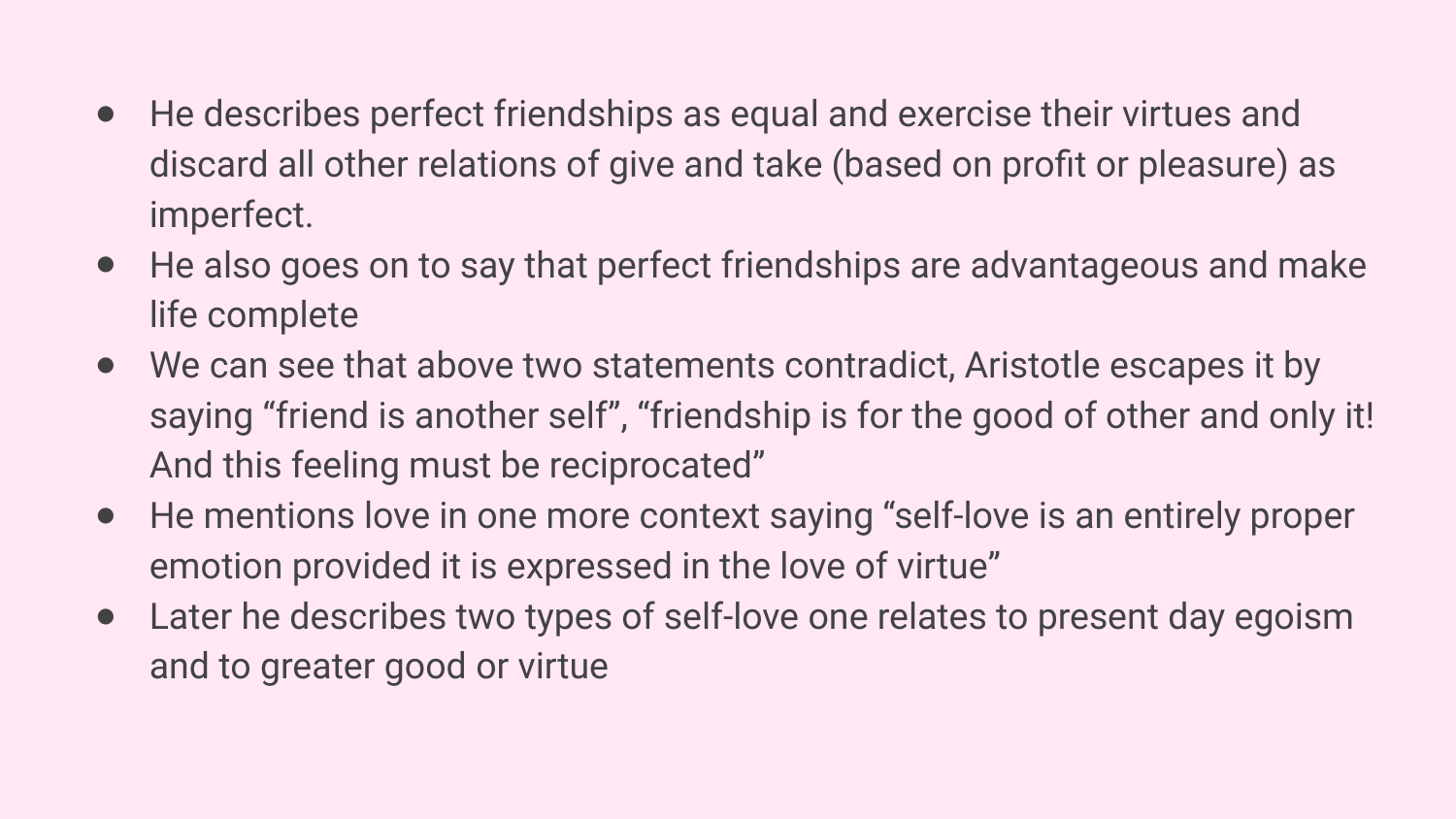

He describes perfect friendships as equal and exercise their virtues and discard all other relations of give and take (based on profit or pleasure) as imperfect.
He also goes on to say that perfect friendships are advantageous and make life complete
We can see that above two statements contradict, Aristotle escapes it by saying “friend is another self”, “friendship is for the good of other and only it! And this feeling must be reciprocated”
He mentions love in one more context saying “self-love is an entirely proper emotion provided it is expressed in the love of virtue”
Later he describes two types of self-love one relates to present day egoism and to greater good or virtue